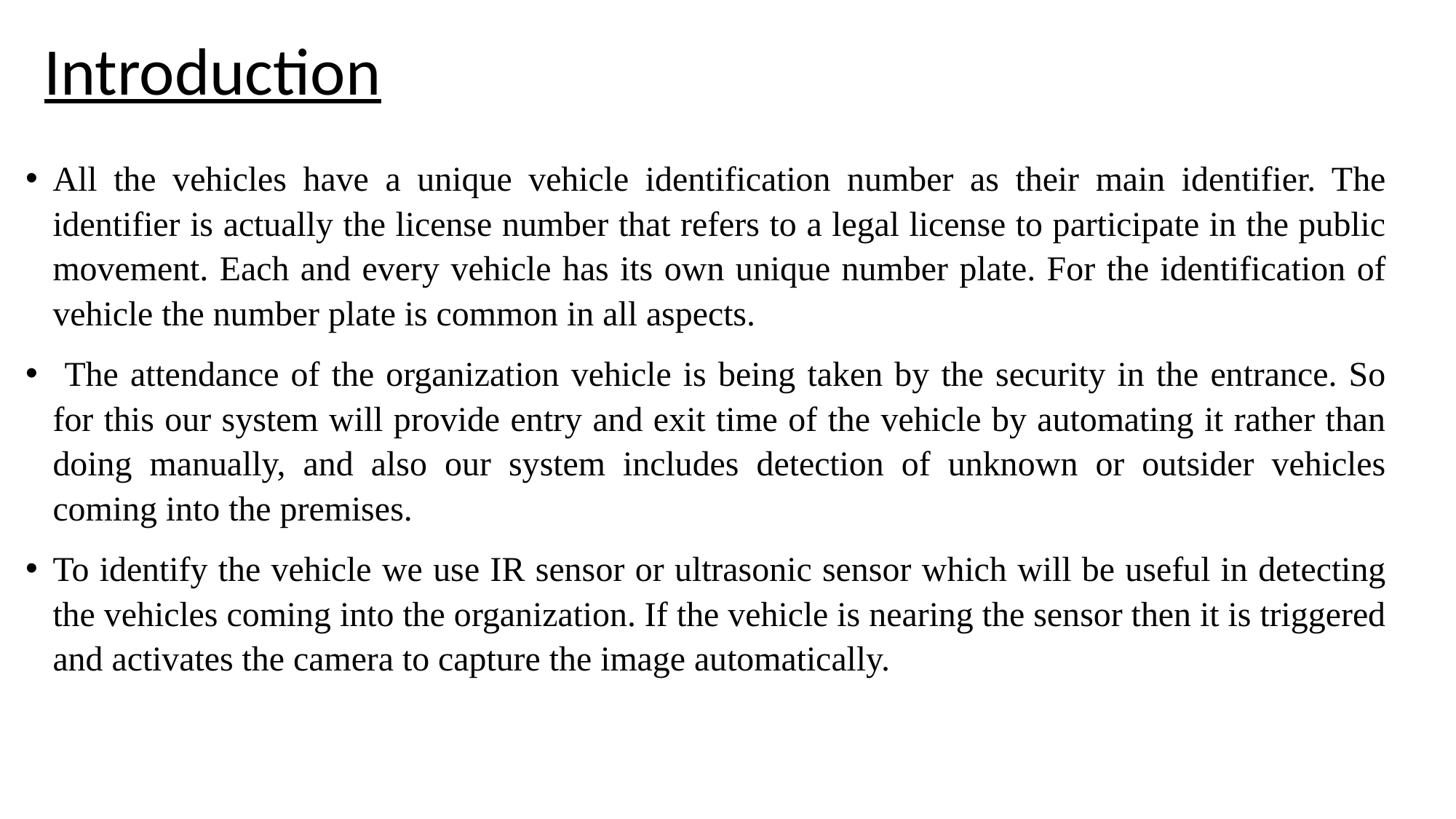

# Introduction
All the vehicles have a unique vehicle identification number as their main identifier. The identifier is actually the license number that refers to a legal license to participate in the public movement. Each and every vehicle has its own unique number plate. For the identification of vehicle the number plate is common in all aspects.
 The attendance of the organization vehicle is being taken by the security in the entrance. So for this our system will provide entry and exit time of the vehicle by automating it rather than doing manually, and also our system includes detection of unknown or outsider vehicles coming into the premises.
To identify the vehicle we use IR sensor or ultrasonic sensor which will be useful in detecting the vehicles coming into the organization. If the vehicle is nearing the sensor then it is triggered and activates the camera to capture the image automatically.